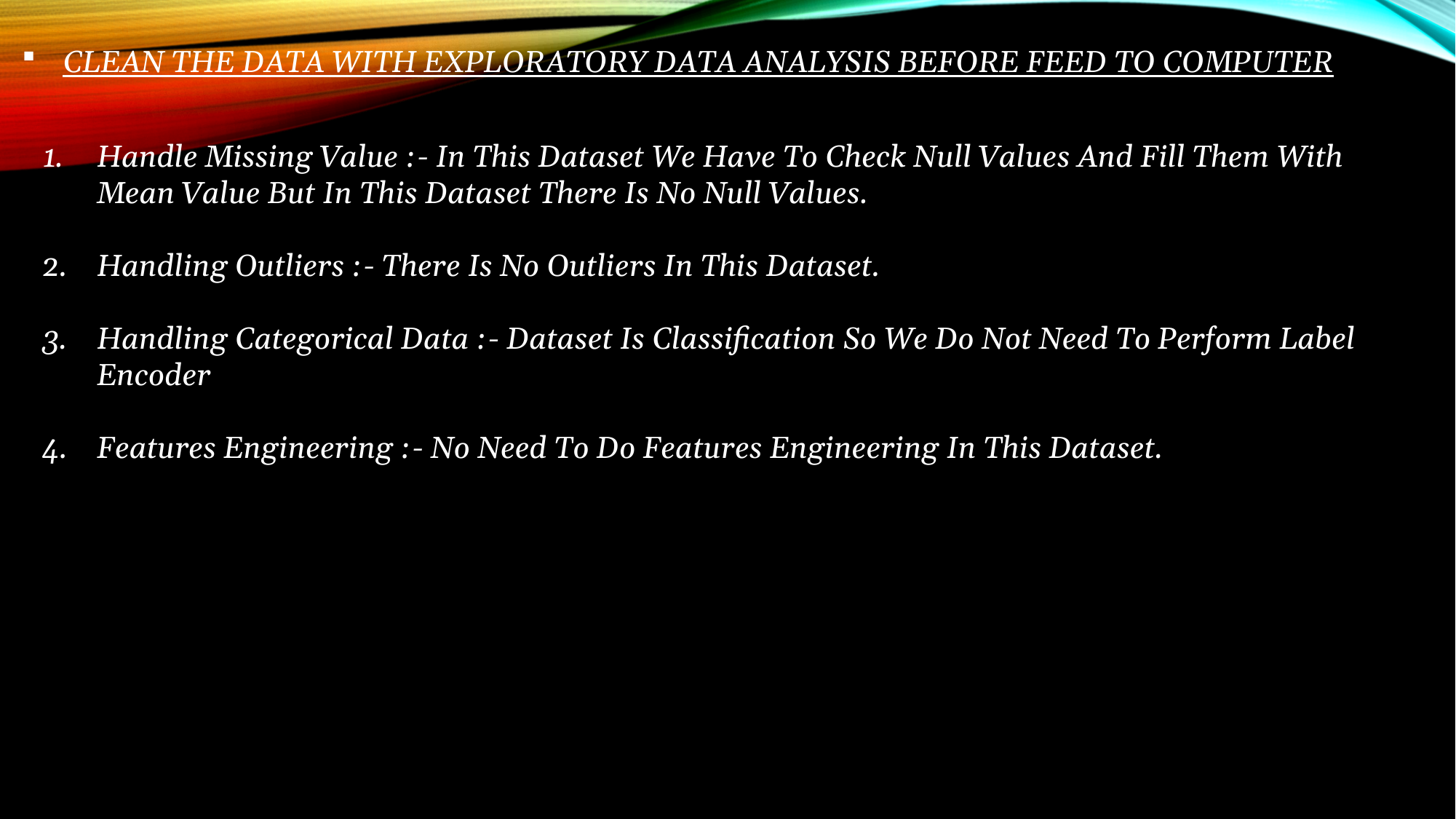

CLEAN THE DATA WITH EXPLORATORY DATA ANALYSIS BEFORE FEED TO COMPUTER
Handle Missing Value :- In This Dataset We Have To Check Null Values And Fill Them With Mean Value But In This Dataset There Is No Null Values.

Handling Outliers :- There Is No Outliers In This Dataset.

Handling Categorical Data :- Dataset Is Classification So We Do Not Need To Perform Label Encoder

Features Engineering :- No Need To Do Features Engineering In This Dataset.